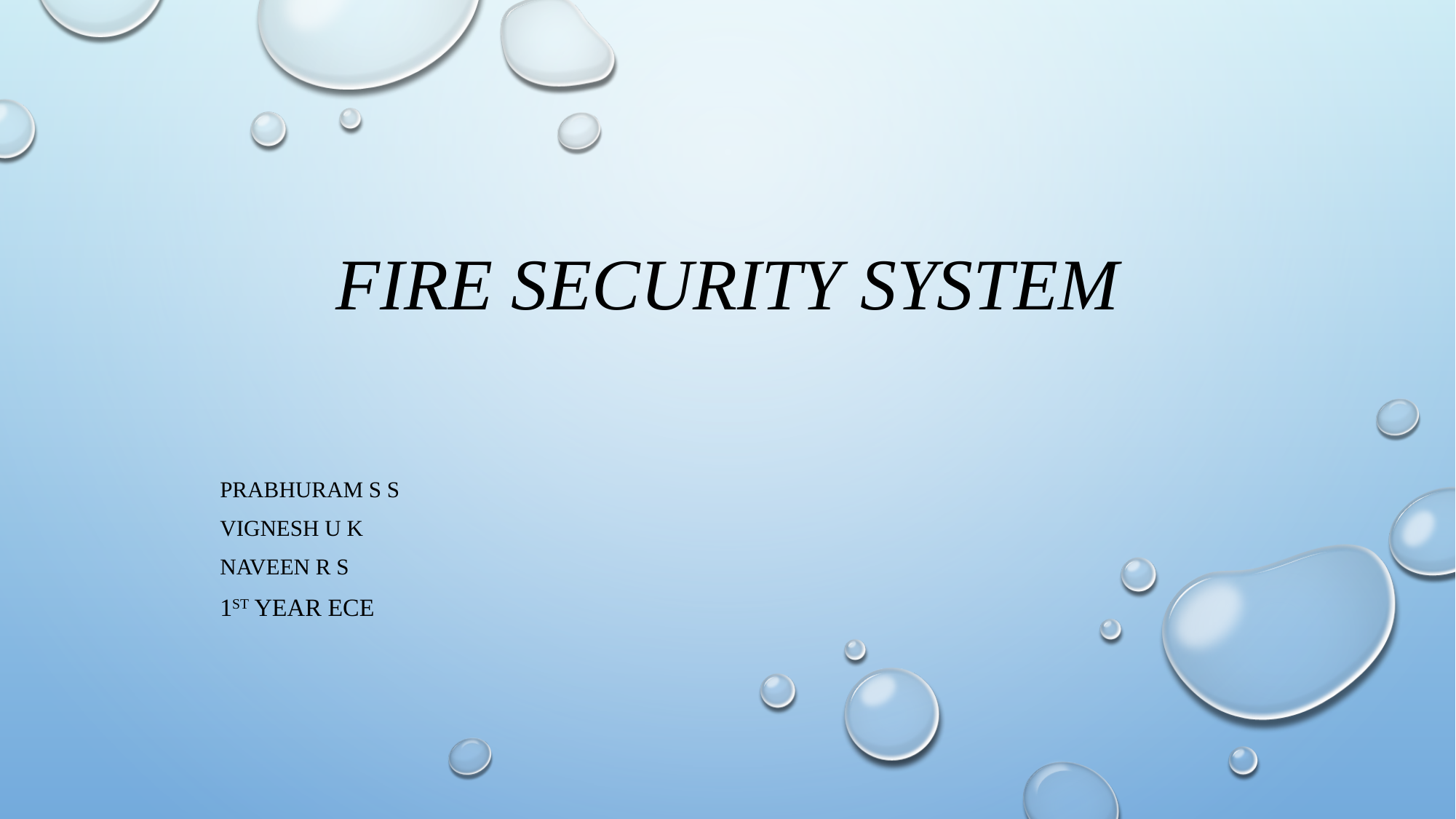

# FIRE SECURITY SYSTEM
Prabhuram s s
Vignesh u k
Naveen r s
1st year ECE